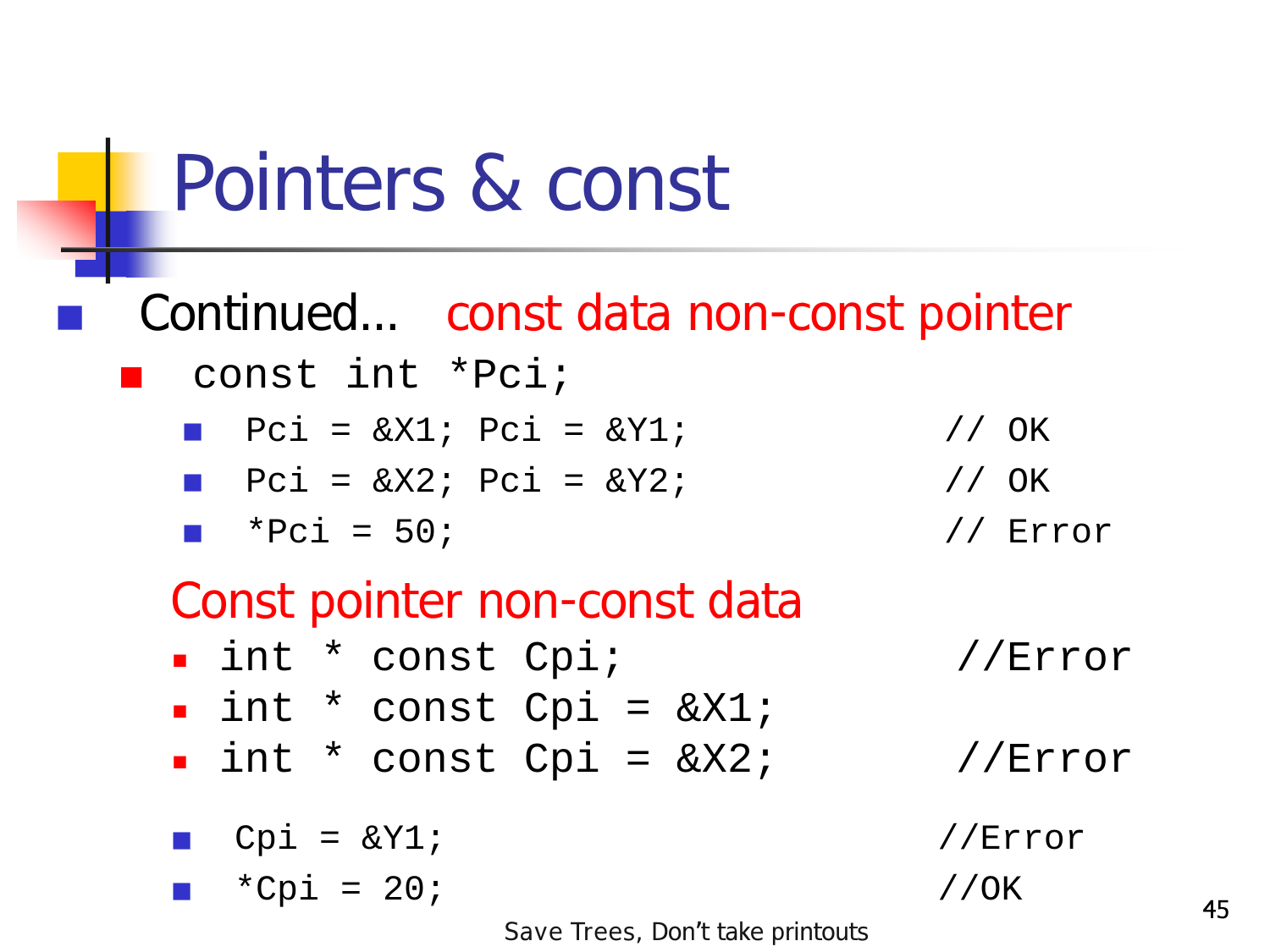

# Pointers & const
Continued…   const data non-const pointer
const int *Pci;
Pci = &X1; Pci = &Y1;
Pci = &X2; Pci = &Y2;
*Pci = 50;
// OK
// OK
// Error
Const pointer non-const data
int * const Cpi;             //Error
int * const Cpi = &X1;
int * const Cpi = &X2;       //Error
Cpi = &Y1;
*Cpi = 20;
//Error
//OK
45
Save Trees, Don’t take printouts